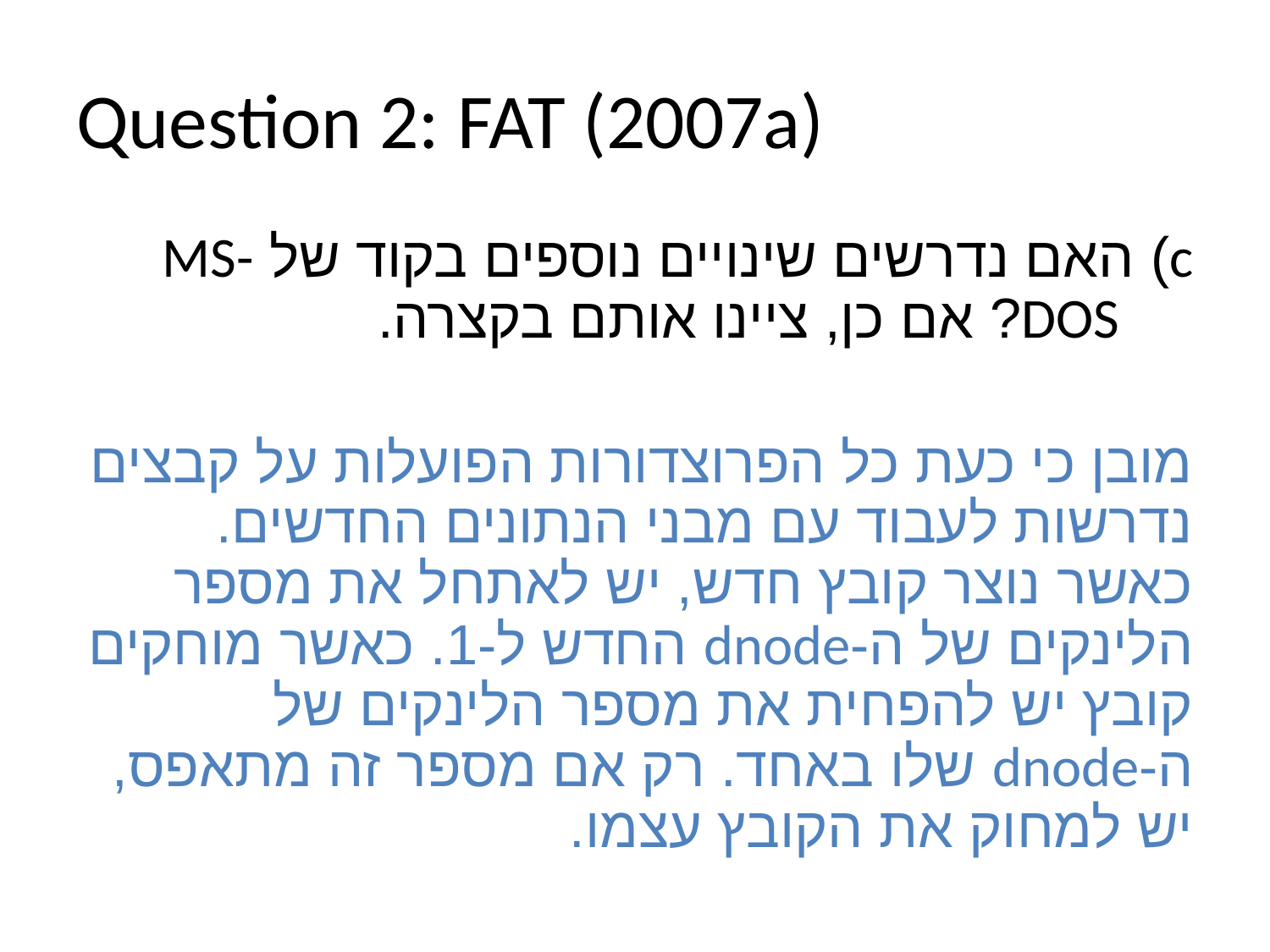

# Question 2: FAT (2007a)
c) האם נדרשים שינויים נוספים בקוד של MS-DOS? אם כן, ציינו אותם בקצרה.

מובן כי כעת כל הפרוצדורות הפועלות על קבצים נדרשות לעבוד עם מבני הנתונים החדשים. כאשר נוצר קובץ חדש, יש לאתחל את מספר הלינקים של ה-dnode החדש ל-1. כאשר מוחקים קובץ יש להפחית את מספר הלינקים של ה-dnode שלו באחד. רק אם מספר זה מתאפס, יש למחוק את הקובץ עצמו.